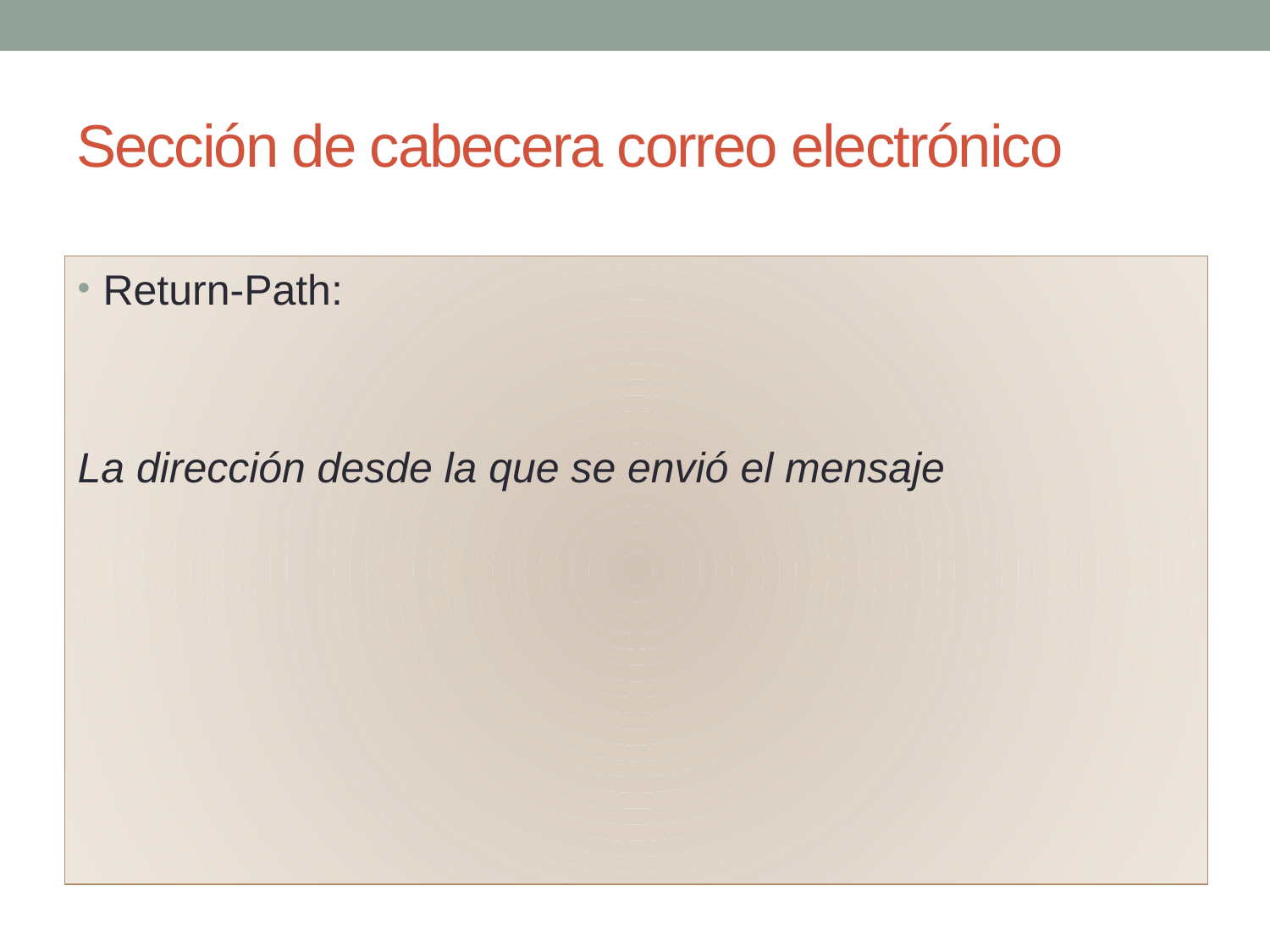

# Sección de cabecera correo electrónico
Return-Path:

La dirección desde la que se envió el mensaje